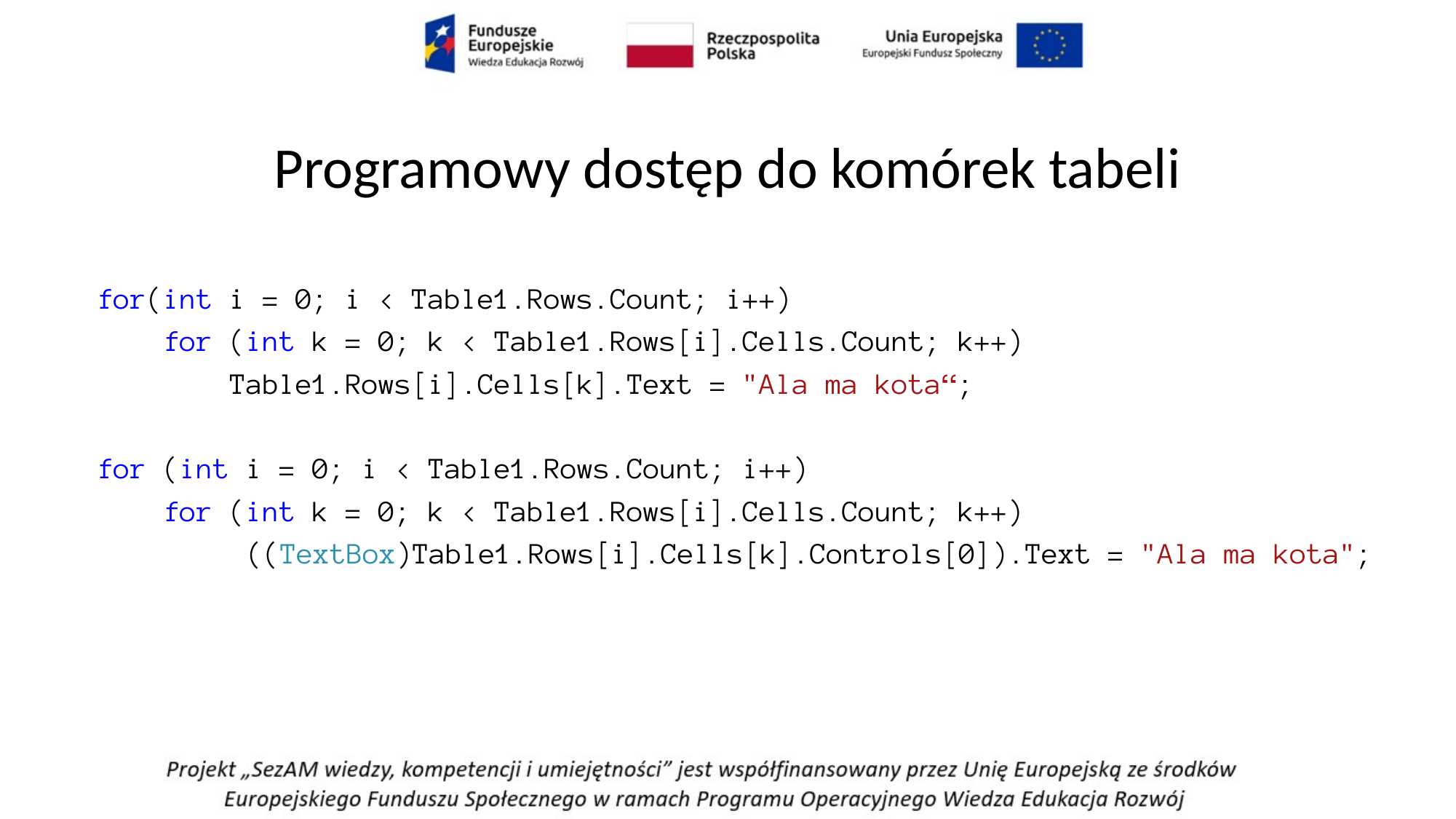

# Programowy dostęp do komórek tabeli
for(int i = 0; i < Table1.Rows.Count; i++)
    for (int k = 0; k < Table1.Rows[i].Cells.Count; k++)
        Table1.Rows[i].Cells[k].Text = "Ala ma kota“;

for (int i = 0; i < Table1.Rows.Count; i++)
    for (int k = 0; k < Table1.Rows[i].Cells.Count; k++)
		((TextBox)Table1.Rows[i].Cells[k].Controls[0]).Text = "Ala ma kota";